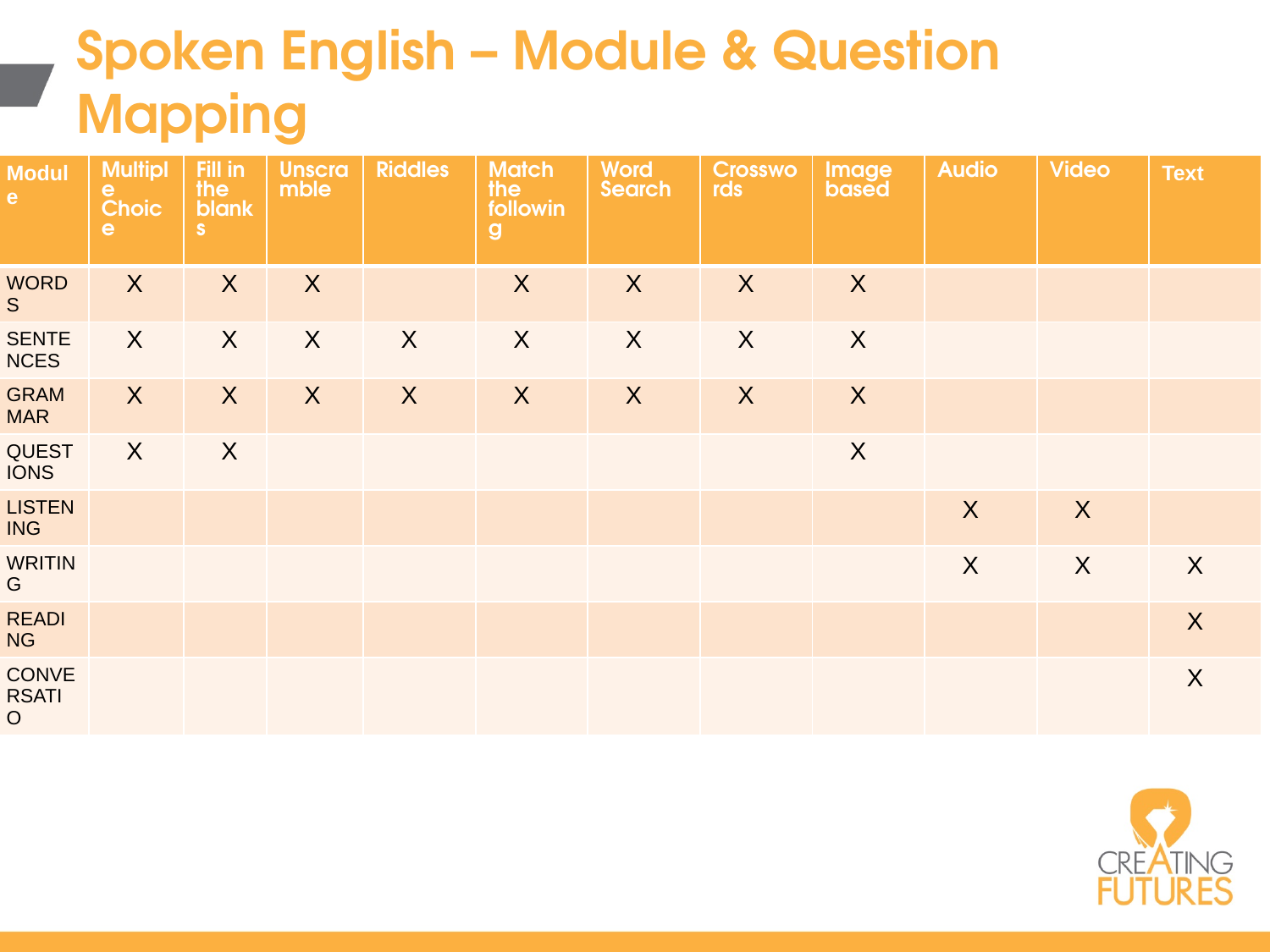

# Spoken English – Module & Question Mapping
| Module | Multiple Choice | Fill in the blanks | Unscramble | Riddles | Match the following | Word Search | Crosswords | Image based | Audio | Video | Text |
| --- | --- | --- | --- | --- | --- | --- | --- | --- | --- | --- | --- |
| WORDS | X | X | X |  | X | X | X | X |  |  |  |
| SENTENCES | X | X | X | X | X | X | X | X |  |  |  |
| GRAMMAR | X | X | X | X | X | X | X | X |  |  |  |
| QUESTIONS | X | X |  |  |  |  |  | X |  |  |  |
| LISTENING |  |  |  |  |  |  |  |  | X | X |  |
| WRITING |  |  |  |  |  |  |  |  | X | X | X |
| READING |  |  |  |  |  |  |  |  |  |  | X |
| CONVERSATIO |  |  |  |  |  |  |  |  |  |  | X |